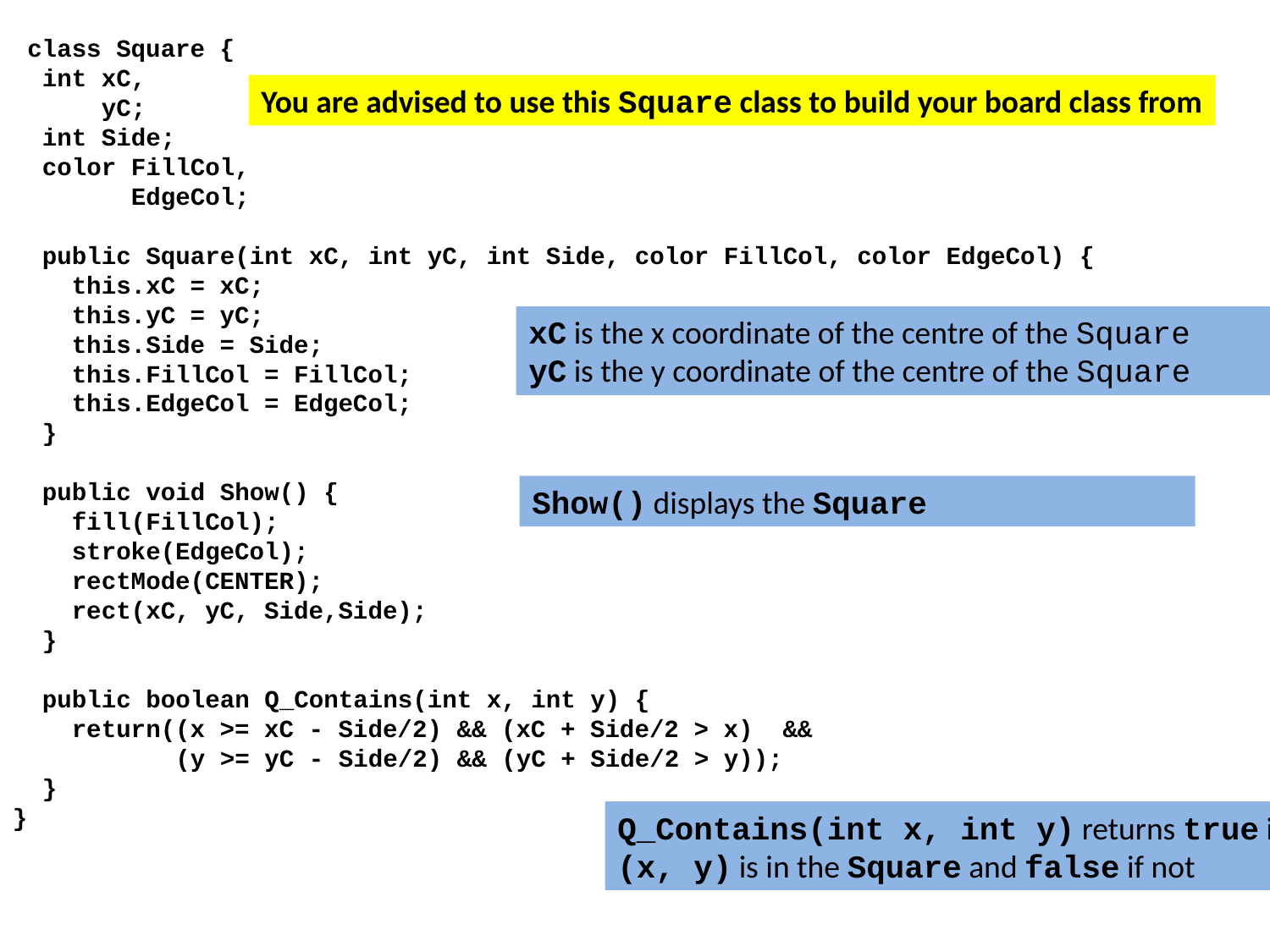

class Square {
  int xC,
      yC;
  int Side;
  color FillCol,
        EdgeCol;

  public Square(int xC, int yC, int Side, color FillCol, color EdgeCol) {
    this.xC = xC;
    this.yC = yC;
    this.Side = Side;
    this.FillCol = FillCol;
    this.EdgeCol = EdgeCol;
  }

  public void Show() {
    fill(FillCol);
    stroke(EdgeCol);
    rectMode(CENTER);
    rect(xC, yC, Side,Side);
  }

  public boolean Q_Contains(int x, int y) {
    return((x >= xC - Side/2) && (xC + Side/2 > x)  &&
           (y >= yC - Side/2) && (yC + Side/2 > y));
  }
}
You are advised to use this Square class to build your board class from
xC is the x coordinate of the centre of the Square
yC is the y coordinate of the centre of the Square
Show() displays the Square
Q_Contains(int x, int y) returns true if (x, y) is in the Square and false if not